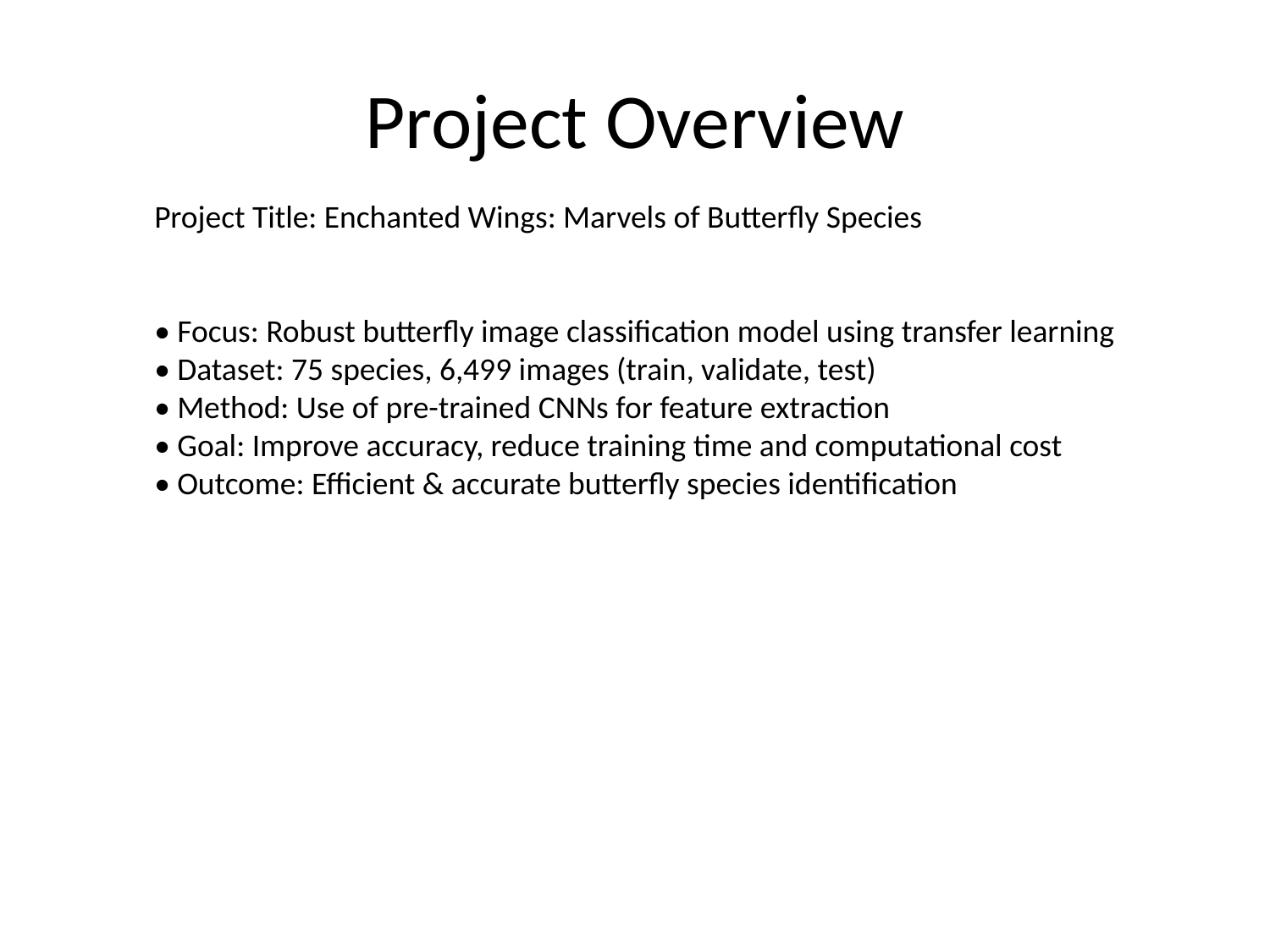

# Project Overview
Project Title: Enchanted Wings: Marvels of Butterfly Species

• Focus: Robust butterfly image classification model using transfer learning
• Dataset: 75 species, 6,499 images (train, validate, test)
• Method: Use of pre-trained CNNs for feature extraction
• Goal: Improve accuracy, reduce training time and computational cost
• Outcome: Efficient & accurate butterfly species identification